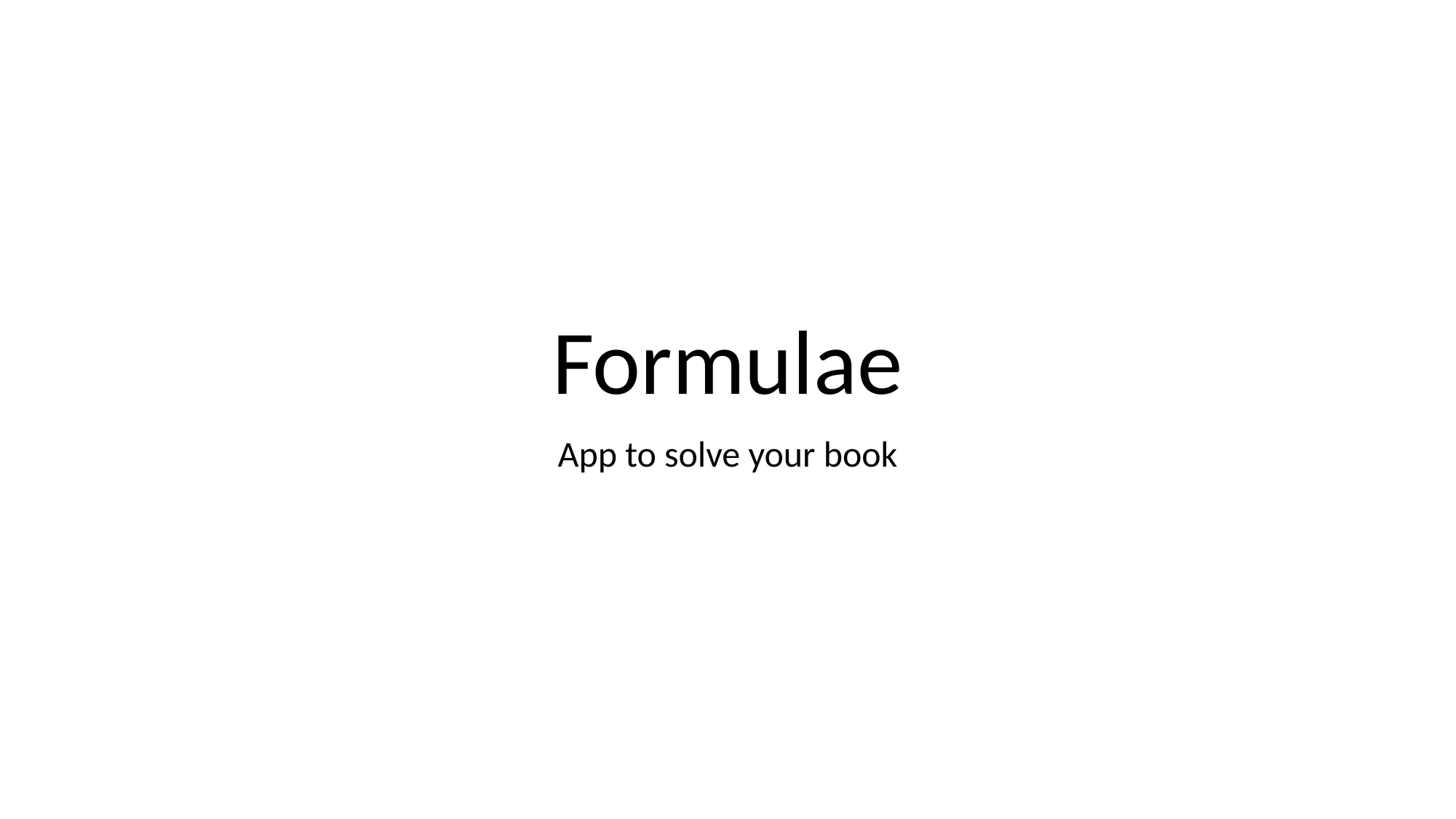

# Formulae
App to solve your book